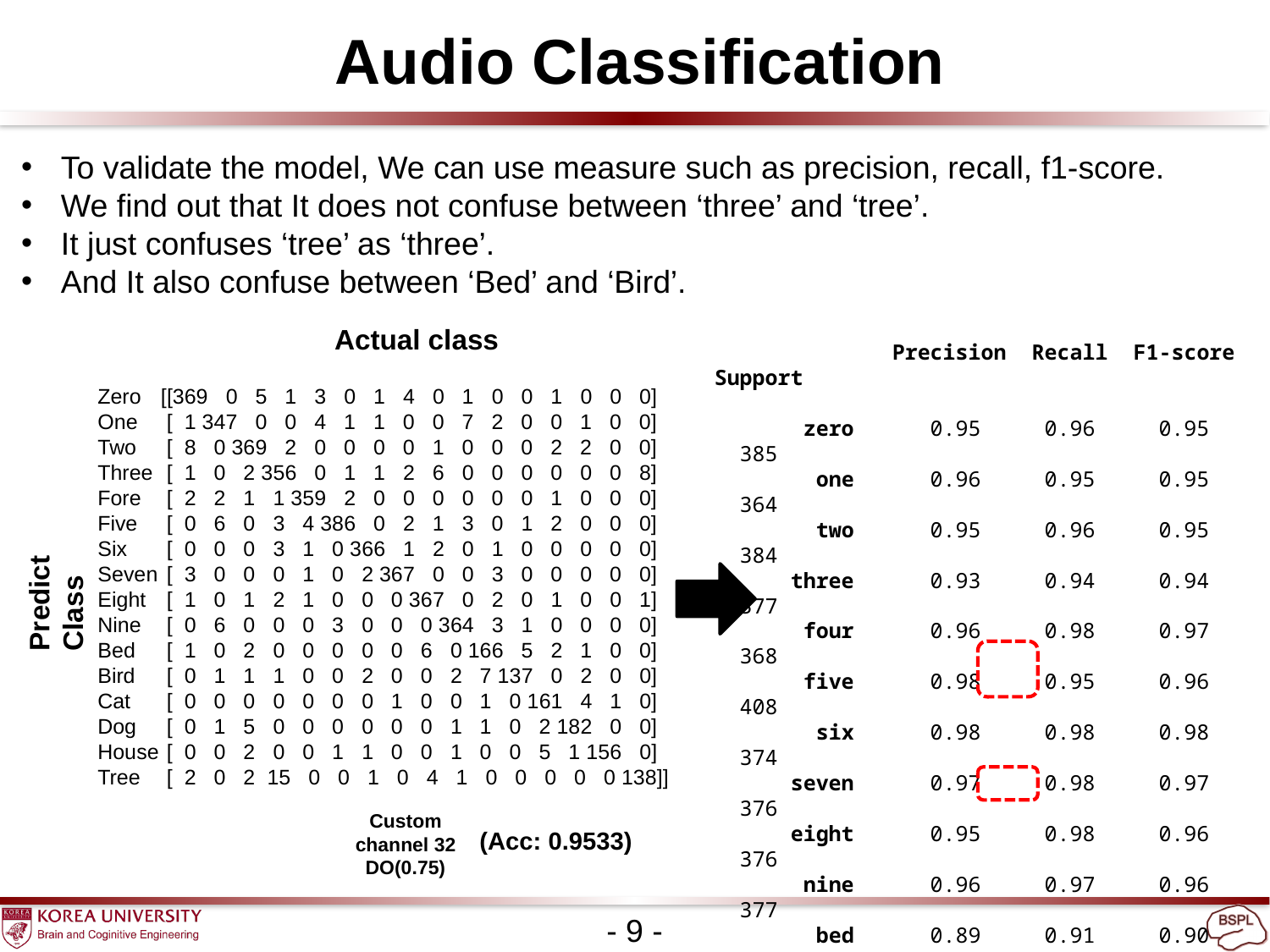

Audio Classification
To validate the model, We can use measure such as precision, recall, f1-score.
We find out that It does not confuse between ‘three’ and ‘tree’.
It just confuses ‘tree’ as ‘three’.
And It also confuse between ‘Bed’ and ‘Bird’.
Actual class
               Precision  Recall  F1-score  Support

        zero      0.95     0.96     0.95      385
         one      0.96     0.95     0.95      364
         two      0.95     0.96     0.95      384
       three      0.93     0.94     0.94      377
        four      0.96     0.98     0.97      368
        five      0.98     0.95     0.96      408
         six      0.98     0.98     0.98      374
       seven      0.97     0.98     0.97      376
       eight      0.95     0.98     0.96      376
        nine      0.96     0.97     0.96      377
         bed      0.89     0.91     0.90      183
        bird      0.95     0.90     0.92      153
         cat      0.91     0.96     0.93      168
         dog      0.94     0.95     0.95      192
       house      0.99     0.93     0.96      167
        tree      0.94     0.85     0.89      163

weighted avg      0.95     0.95     0.95     4815
Zero
One
Two
Three
Fore
Five
Six
Seven
Eight
Nine
Bed
Bird
Cat
Dog
House
Tree
[[369   0   5   1   3   0   1   4   0   1   0   0   1   0   0   0]
 [  1 347   0   0   4   1   1   0   0   7   2   0   0   1   0   0]
 [  8   0 369   2   0   0   0   0   1   0   0   0   2   2   0   0]
 [  1   0   2 356   0   1   1   2   6   0   0   0   0   0   0   8]
 [  2   2   1   1 359   2   0   0   0   0   0   0   1   0   0   0]
 [  0   6   0   3   4 386   0   2   1   3   0   1   2   0   0   0]
 [  0   0   0   3   1   0 366   1   2   0   1   0   0   0   0   0]
 [  3   0   0   0   1   0   2 367   0   0   3   0   0   0   0   0]
 [  1   0   1   2   1   0   0   0 367   0   2   0   1   0   0   1]
 [  0   6   0   0   0   3   0   0   0 364   3   1   0   0   0   0]
 [  1   0   2   0   0   0   0   0   6   0 166   5   2   1   0   0]
 [  0   1   1   1   0   0   2   0   0   2   7 137   0   2   0   0]
 [  0   0   0   0   0   0   0   1   0   0   1   0 161   4   1   0]
 [  0   1   5   0   0   0   0   0   0   1   1   0   2 182   0   0]
 [  0   0   2   0   0   1   1   0   0   1   0   0   5   1 156   0]
 [  2   0   2  15   0   0   1   0   4   1   0   0   0   0   0 138]]
Predict
Class

Custom
channel 32
DO(0.75)
(Acc: 0.9533)
- 9 -